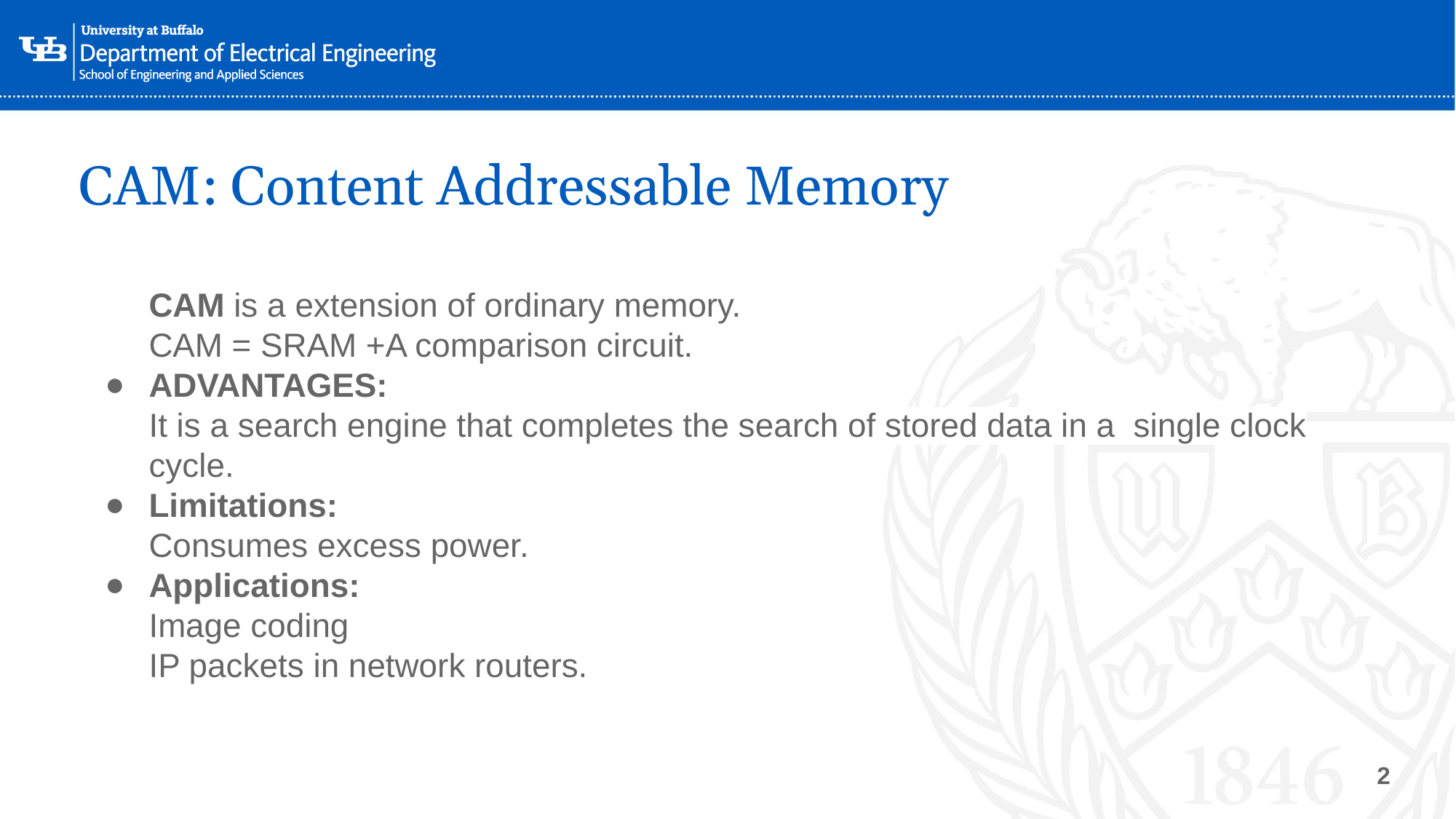

# CAM: Content Addressable Memory
CAM is a extension of ordinary memory.
CAM = SRAM +A comparison circuit.
ADVANTAGES:
It is a search engine that completes the search of stored data in a  single clock cycle.
Limitations:
Consumes excess power.
Applications:
Image coding
IP packets in network routers.